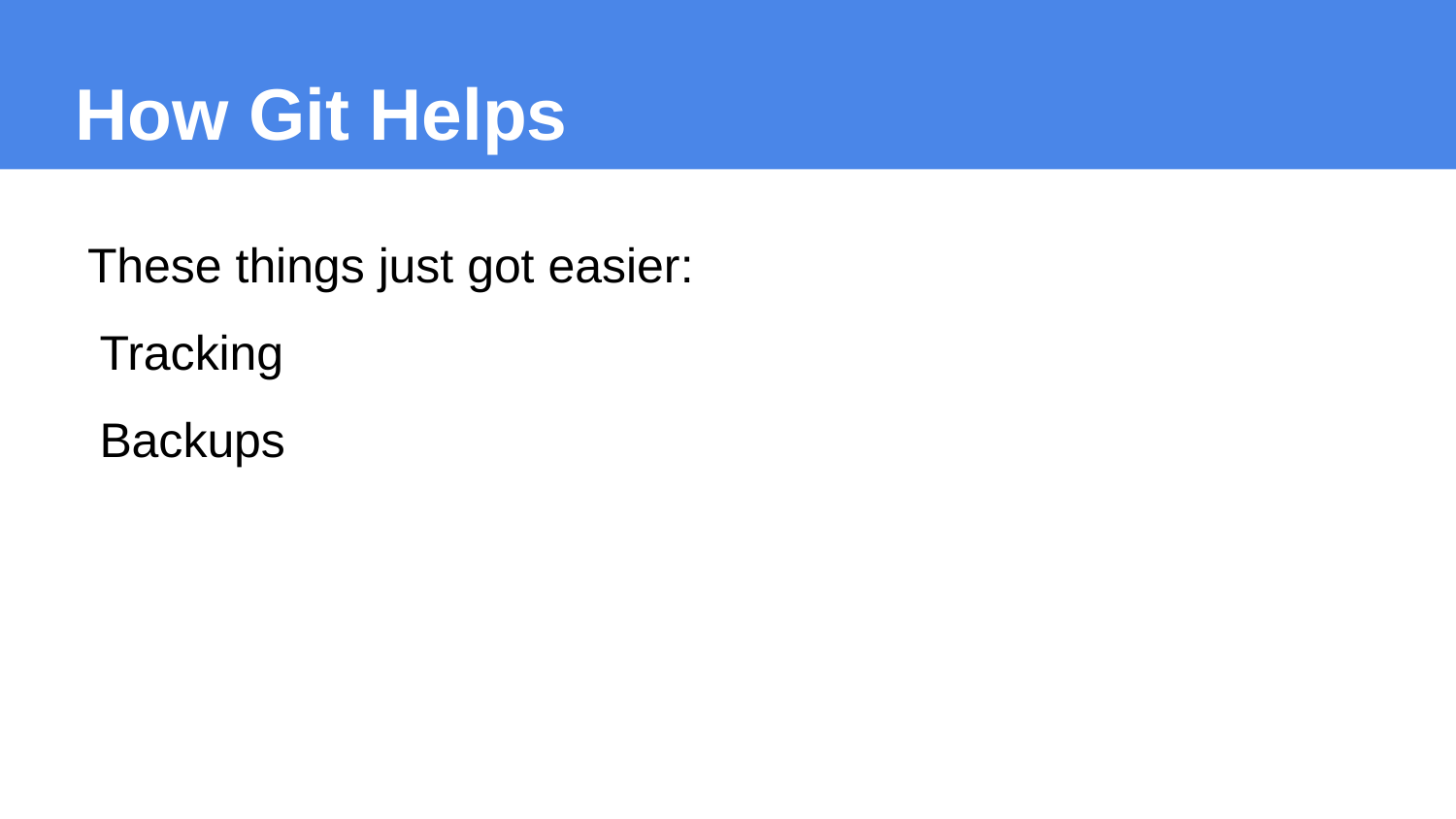

# How Git Helps
These things just got easier:
Tracking
Backups